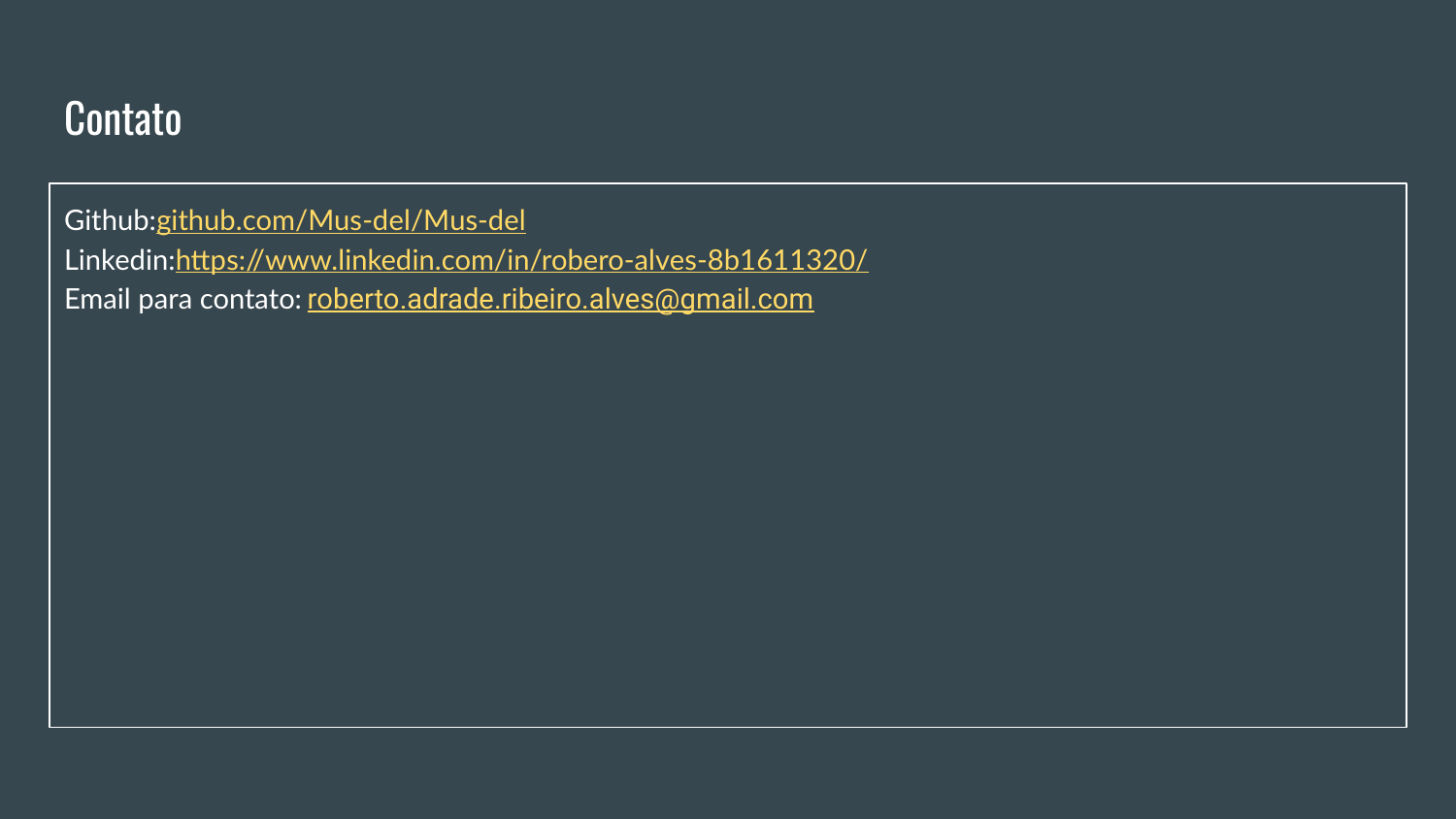

# Contato
Github:github.com/Mus-del/Mus-del
Linkedin:https://www.linkedin.com/in/robero-alves-8b1611320/
Email para contato: roberto.adrade.ribeiro.alves@gmail.com